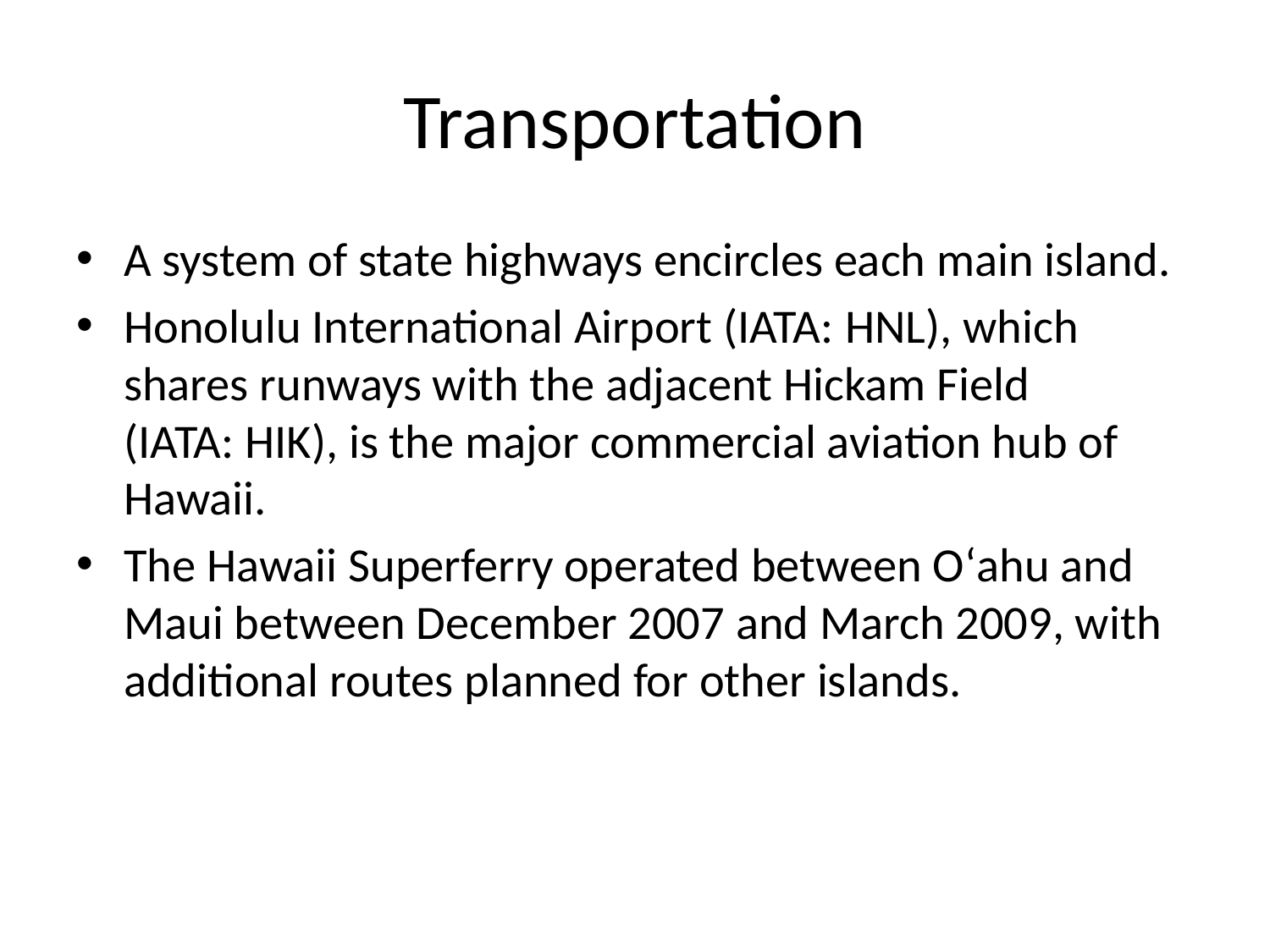

# Transportation
A system of state highways encircles each main island.
Honolulu International Airport (IATA: HNL), which shares runways with the adjacent Hickam Field (IATA: HIK), is the major commercial aviation hub of Hawaii.
The Hawaii Superferry operated between Oʻahu and Maui between December 2007 and March 2009, with additional routes planned for other islands.